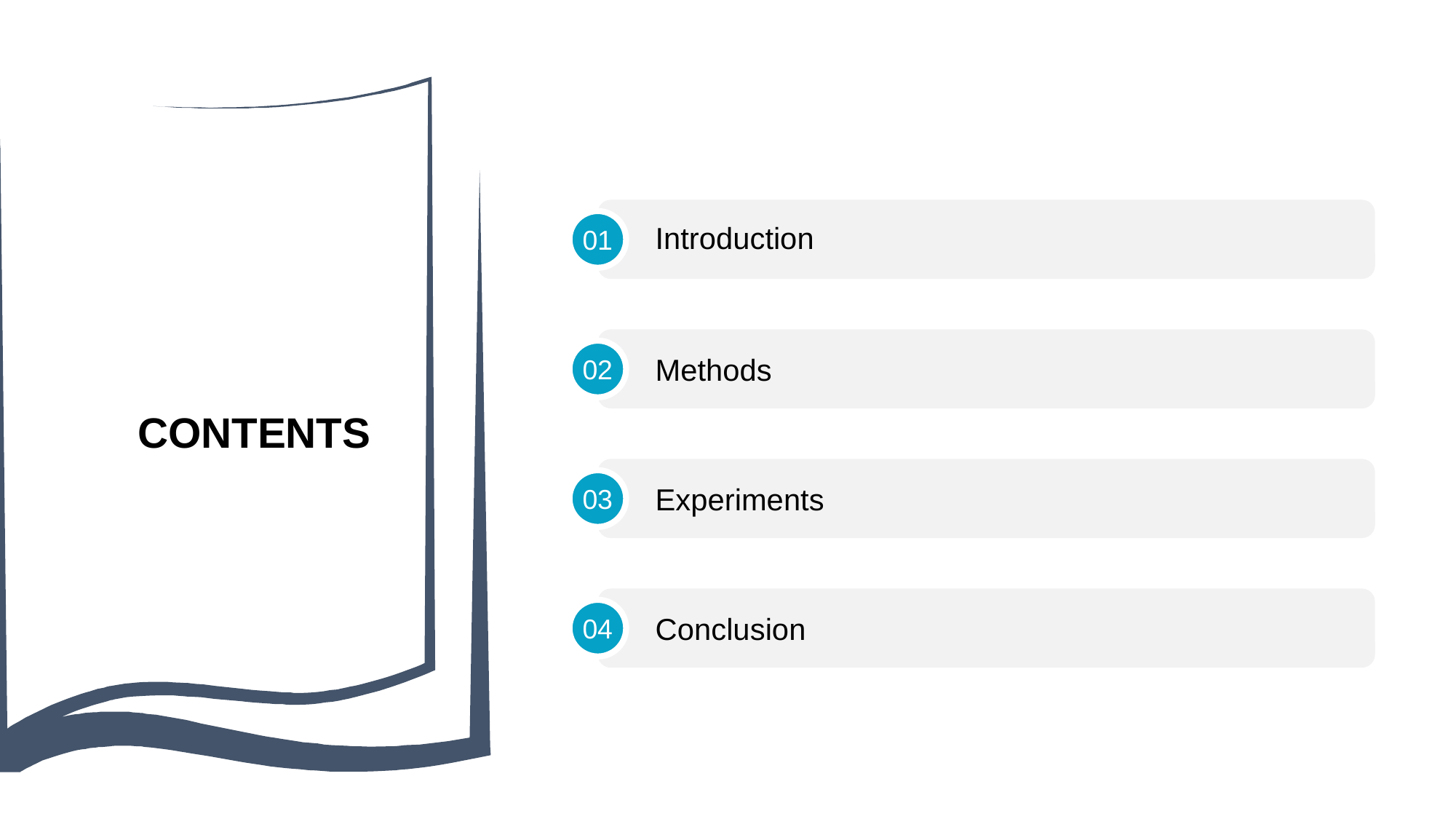

Introduction
01
Methods
02
CONTENTS
Experiments
03
Conclusion
04